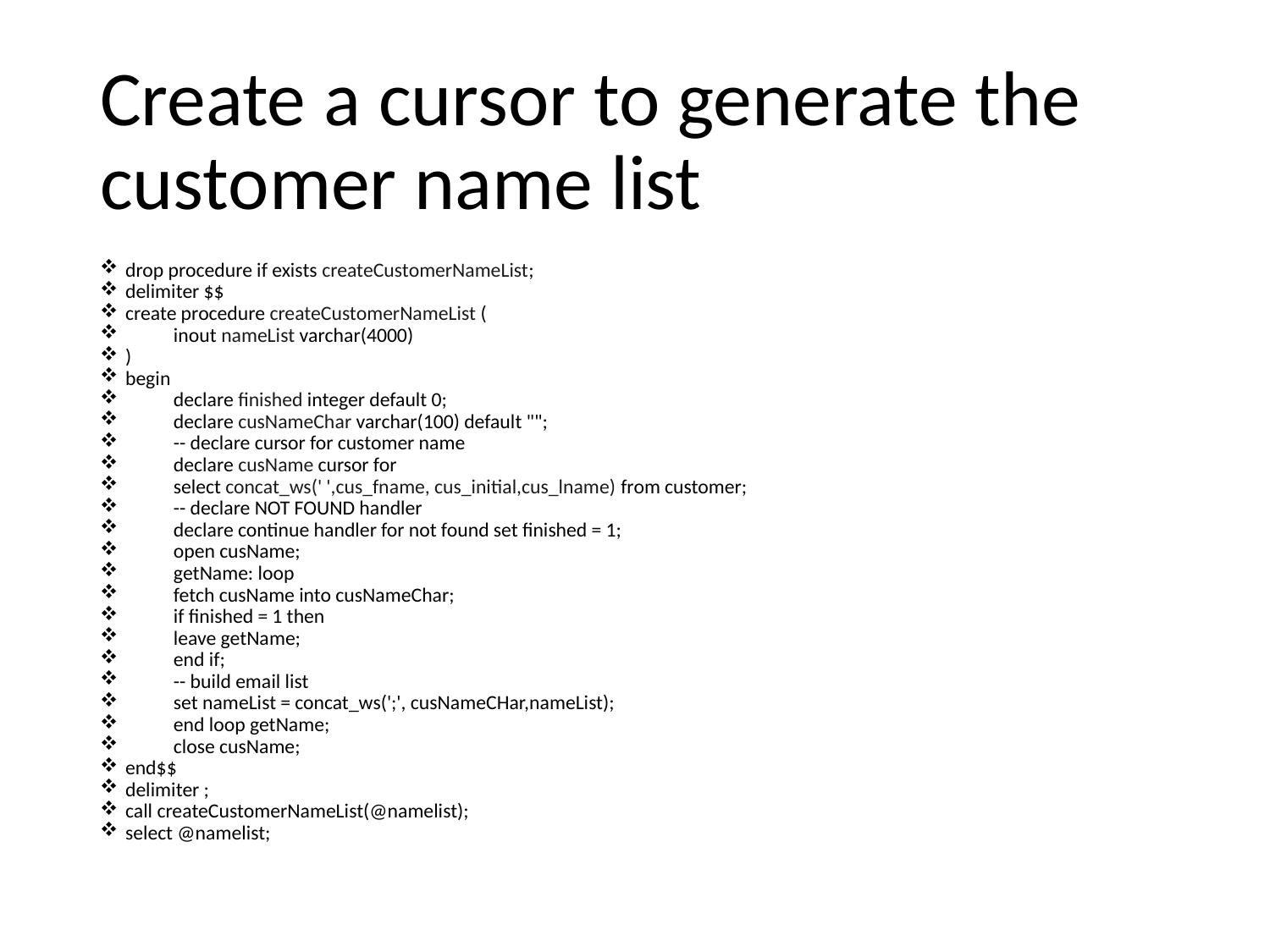

# Create a cursor to generate the customer name list
drop procedure if exists createCustomerNameList;
delimiter $$
create procedure createCustomerNameList (
	inout nameList varchar(4000)
)
begin
	declare finished integer default 0;
	declare cusNameChar varchar(100) default "";
	-- declare cursor for customer name
	declare cusName cursor for
	select concat_ws(' ',cus_fname, cus_initial,cus_lname) from customer;
	-- declare NOT FOUND handler
	declare continue handler for not found set finished = 1;
	open cusName;
	getName: loop
		fetch cusName into cusNameChar;
		if finished = 1 then
			leave getName;
		end if;
		-- build email list
		set nameList = concat_ws(';', cusNameCHar,nameList);
	end loop getName;
	close cusName;
end$$
delimiter ;
call createCustomerNameList(@namelist);
select @namelist;